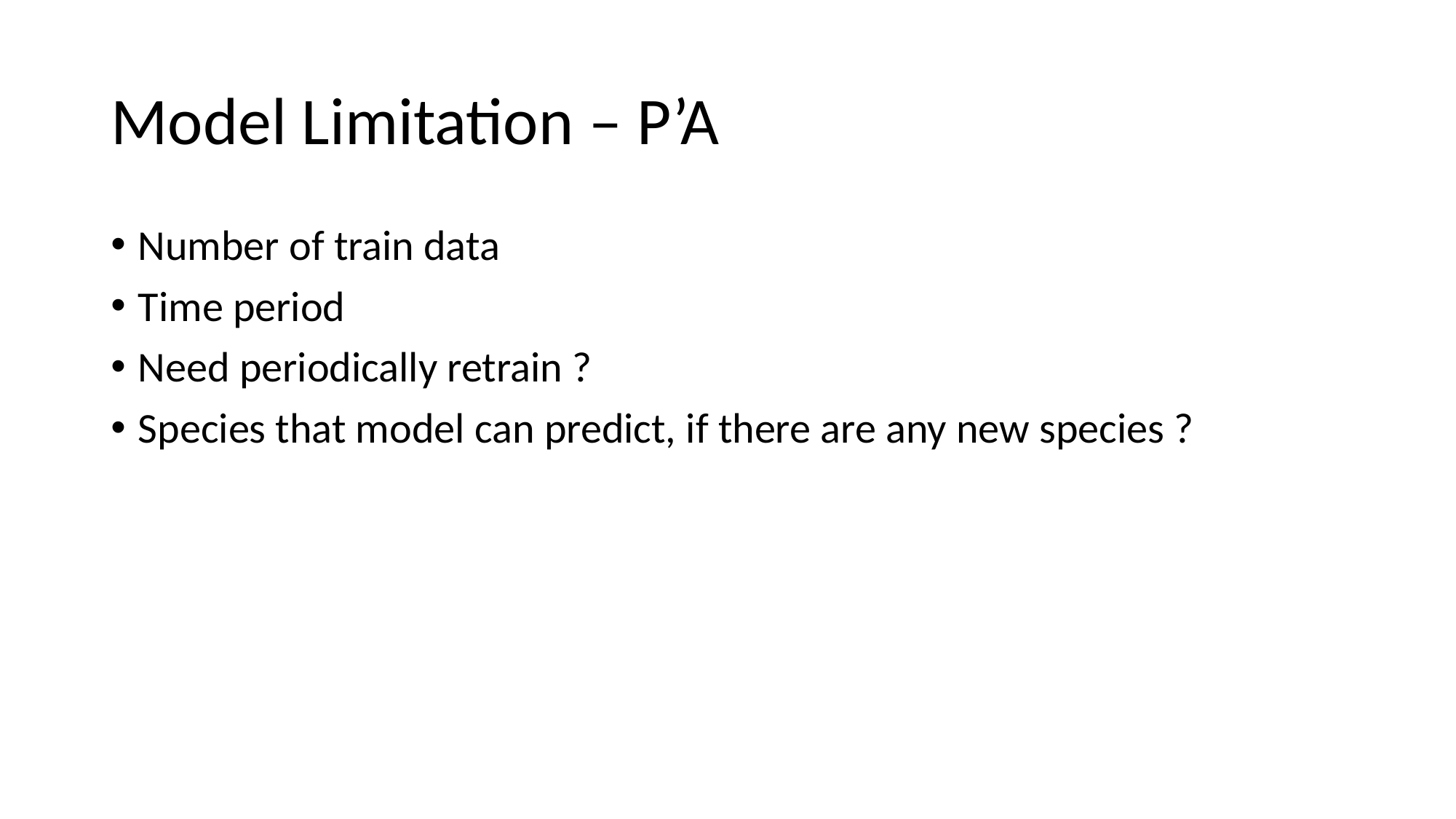

# Model Limitation – P’A
Number of train data
Time period
Need periodically retrain ?
Species that model can predict, if there are any new species ?